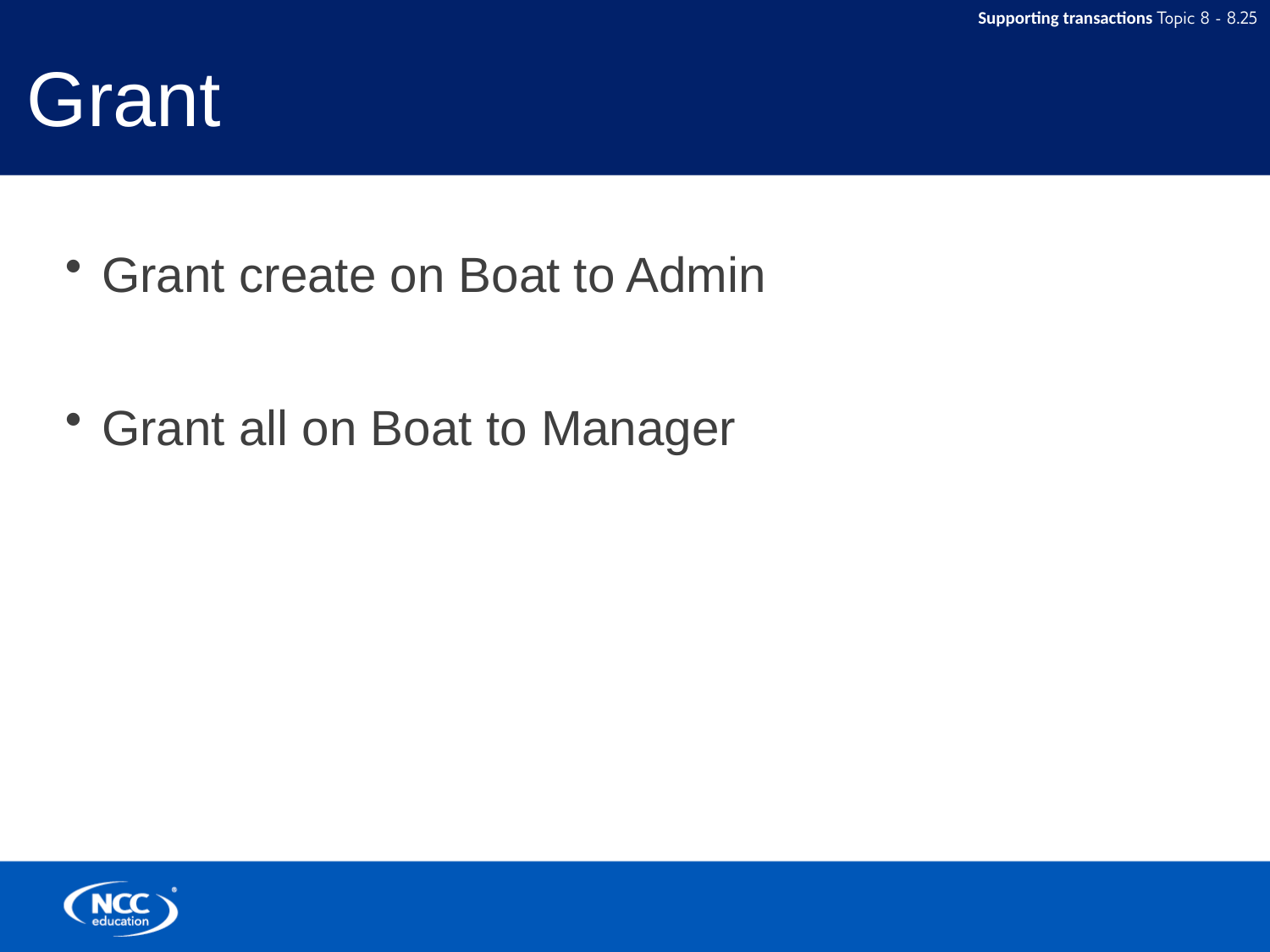

# Grant
Grant create on Boat to Admin

Grant all on Boat to Manager